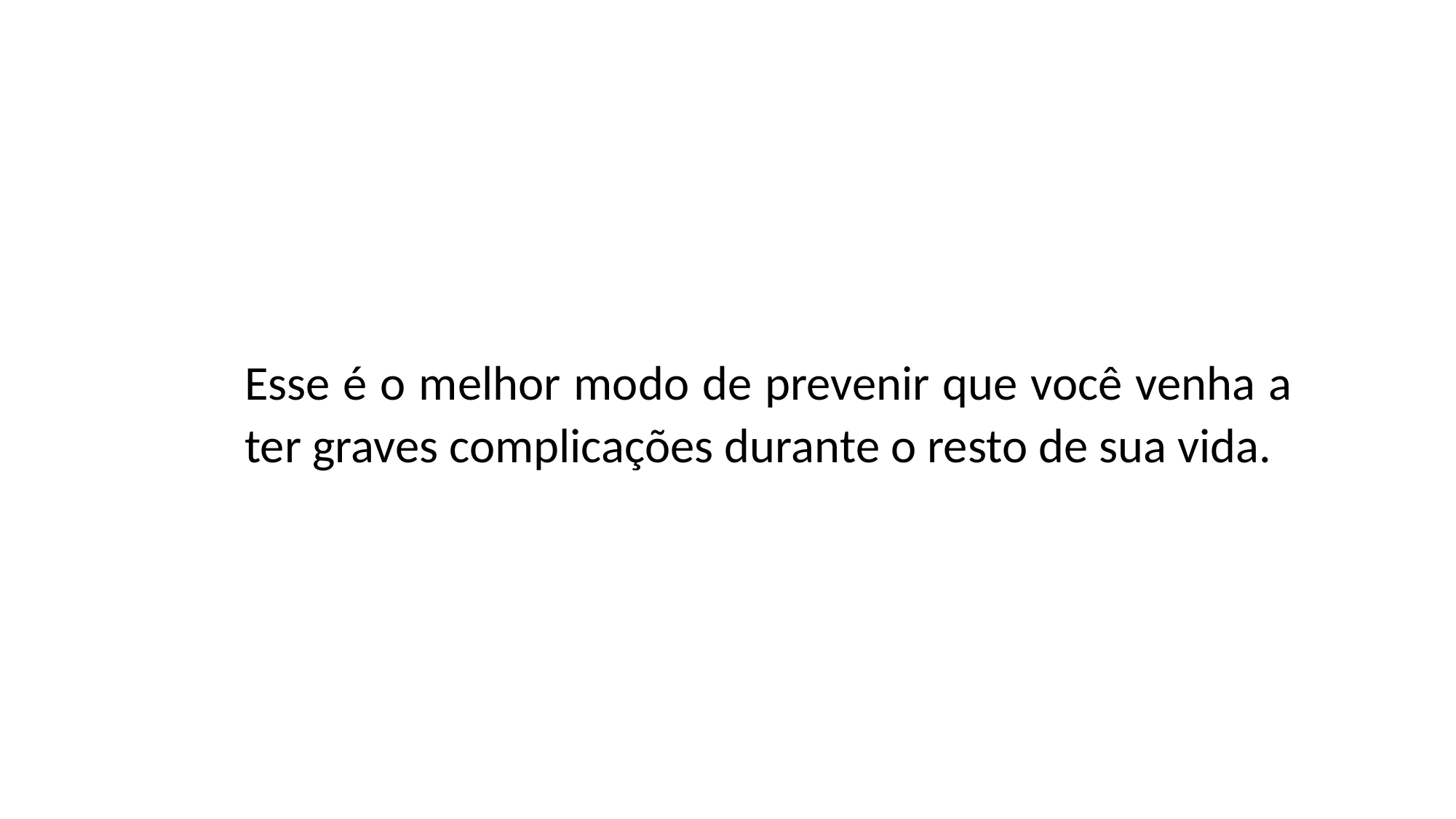

Esse é o melhor modo de prevenir que você venha a ter graves complicações durante o resto de sua vida.